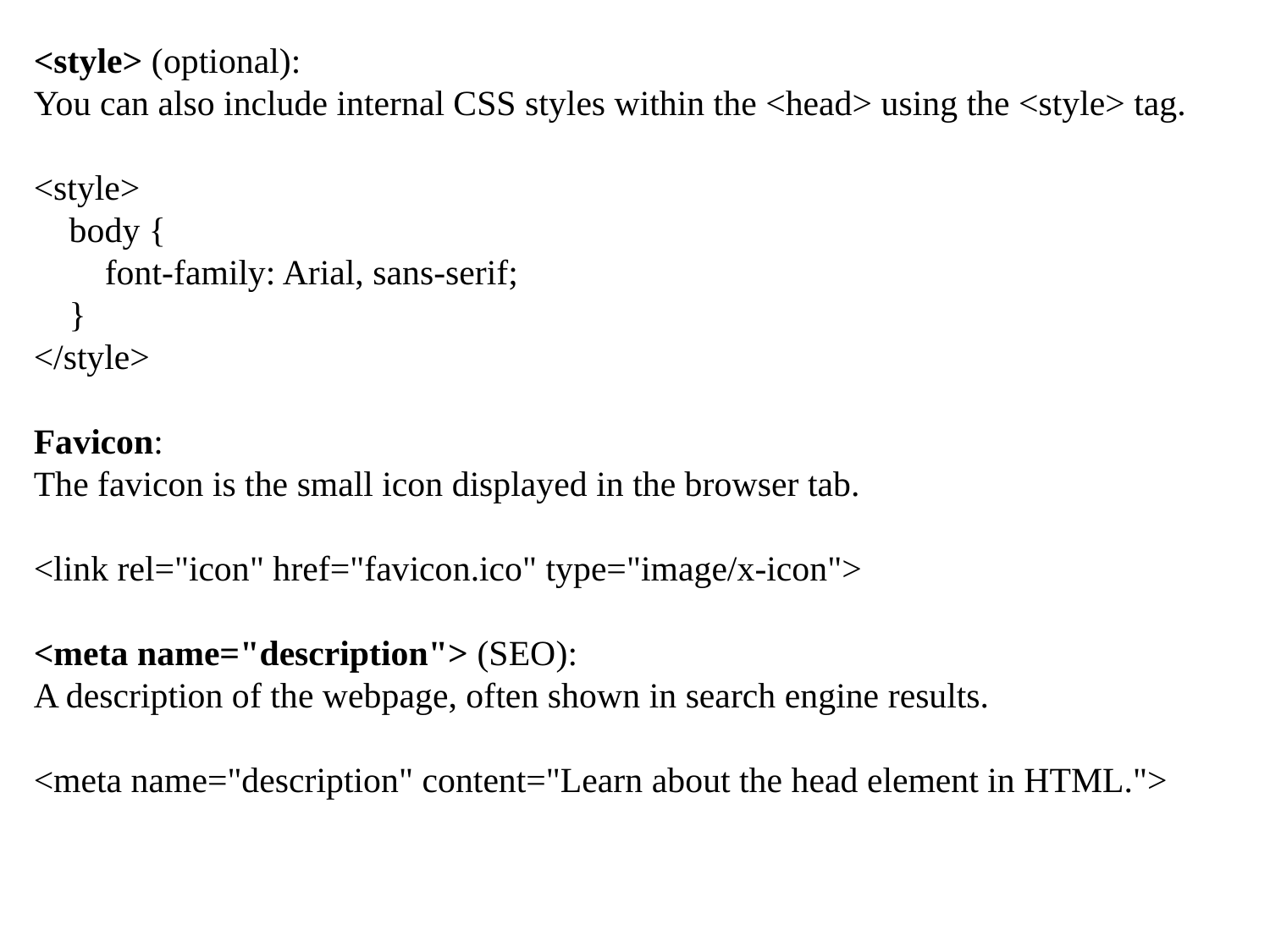

<style> (optional):
You can also include internal CSS styles within the <head> using the <style> tag.

<style>
    body {
        font-family: Arial, sans-serif;
    }
</style>

Favicon:
The favicon is the small icon displayed in the browser tab.

<link rel="icon" href="favicon.ico" type="image/x-icon">

<meta name="description"> (SEO):
A description of the webpage, often shown in search engine results.

<meta name="description" content="Learn about the head element in HTML.">